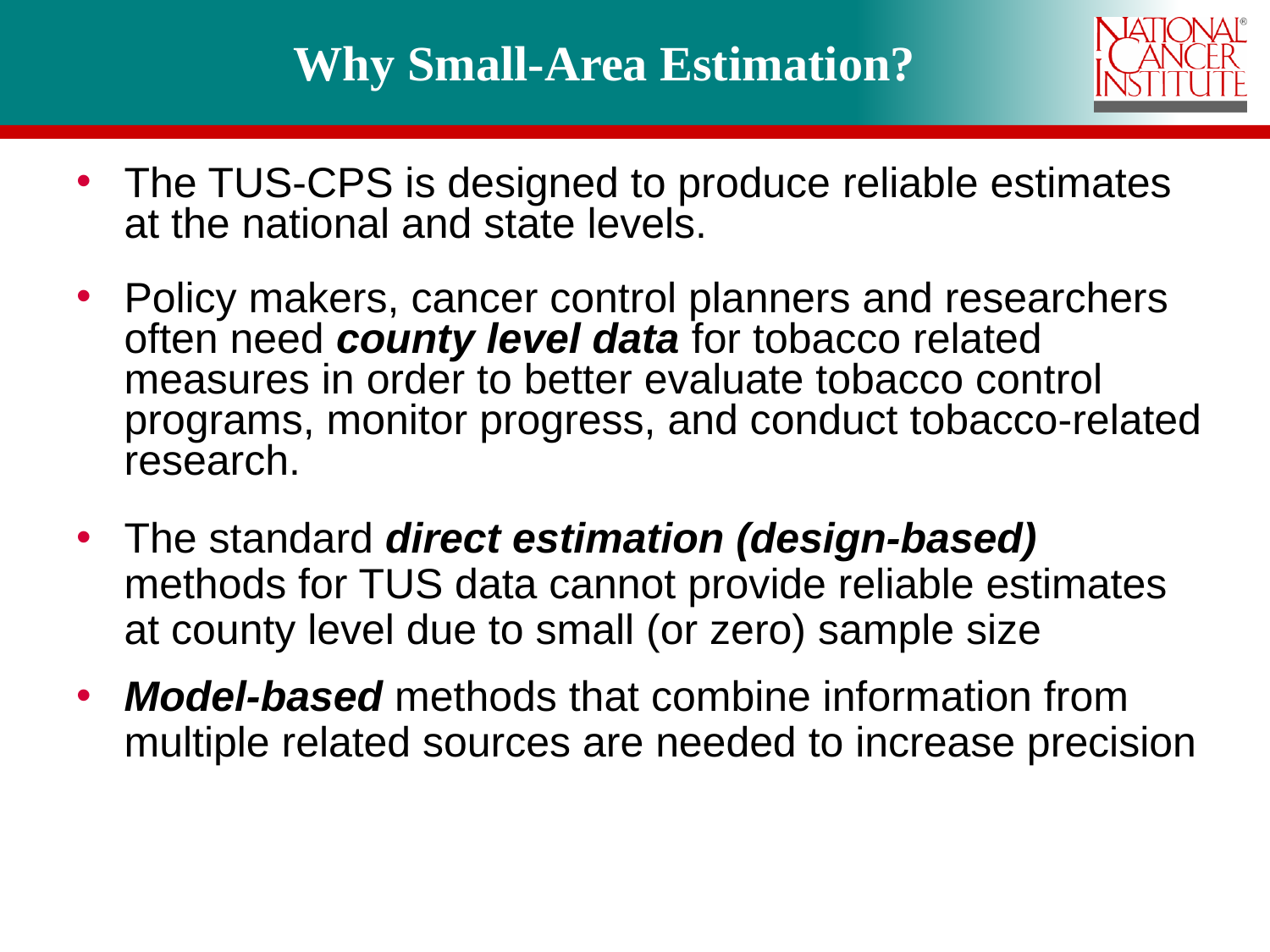

# Why Small-Area Estimation?
The TUS-CPS is designed to produce reliable estimates at the national and state levels.
Policy makers, cancer control planners and researchers often need county level data for tobacco related measures in order to better evaluate tobacco control programs, monitor progress, and conduct tobacco-related research.
The standard direct estimation (design-based) methods for TUS data cannot provide reliable estimates at county level due to small (or zero) sample size
Model-based methods that combine information from multiple related sources are needed to increase precision